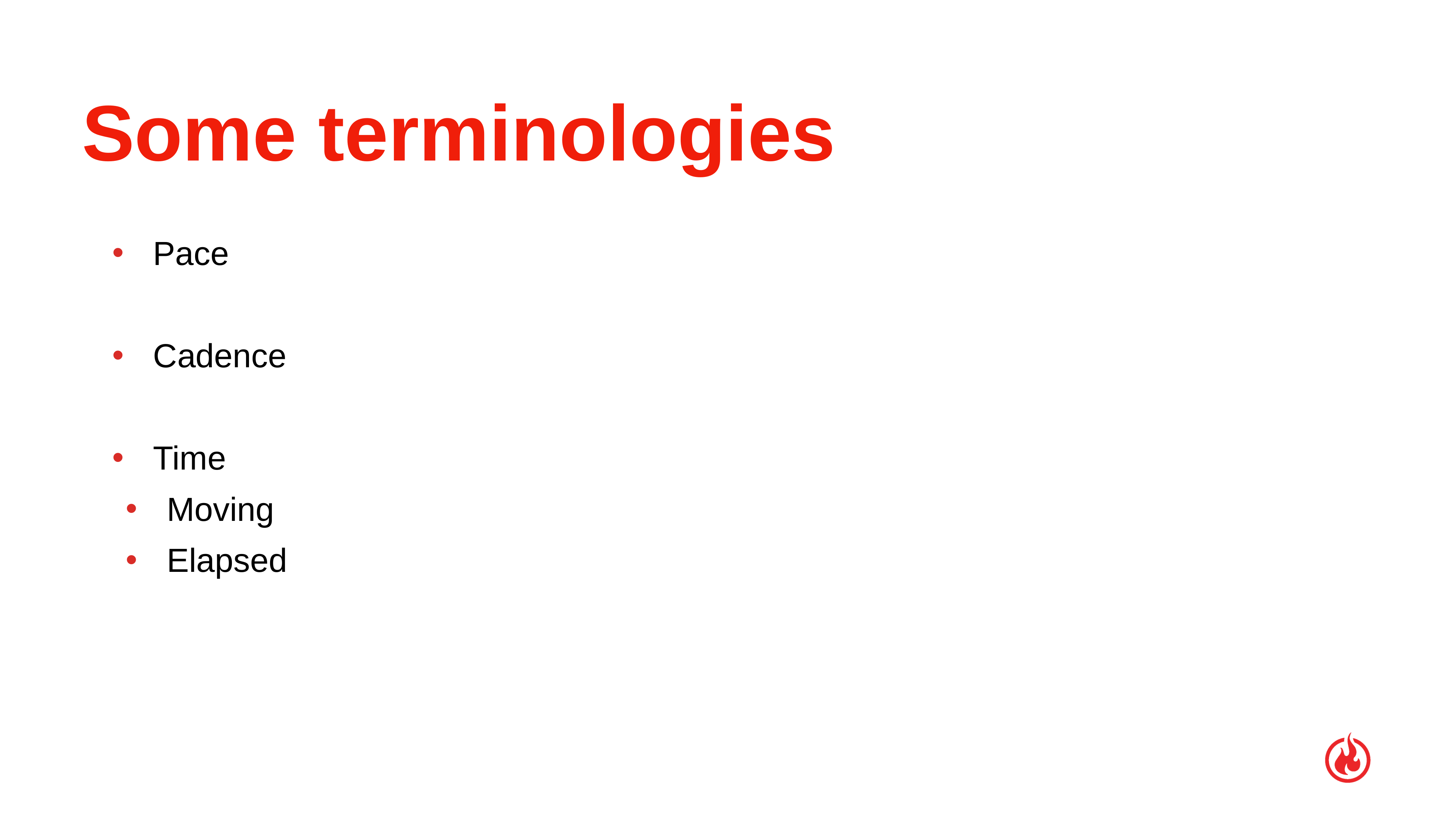

# Some terminologies
Pace

Cadence

Time
Moving
Elapsed
4